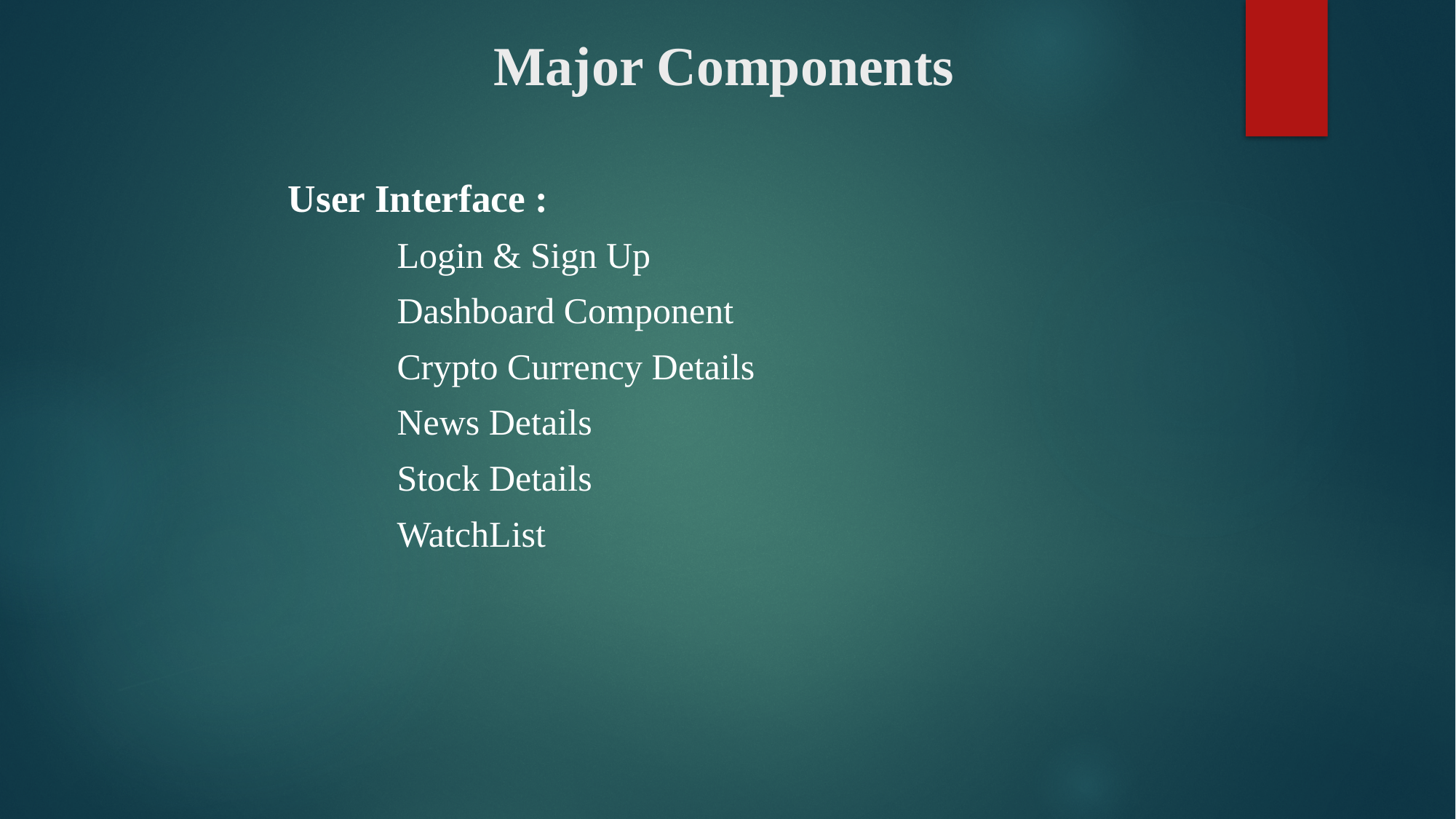

# Major Components
User Interface :
            Login & Sign Up
            Dashboard Component
            Crypto Currency Details
   News Details
            Stock Details
   WatchList